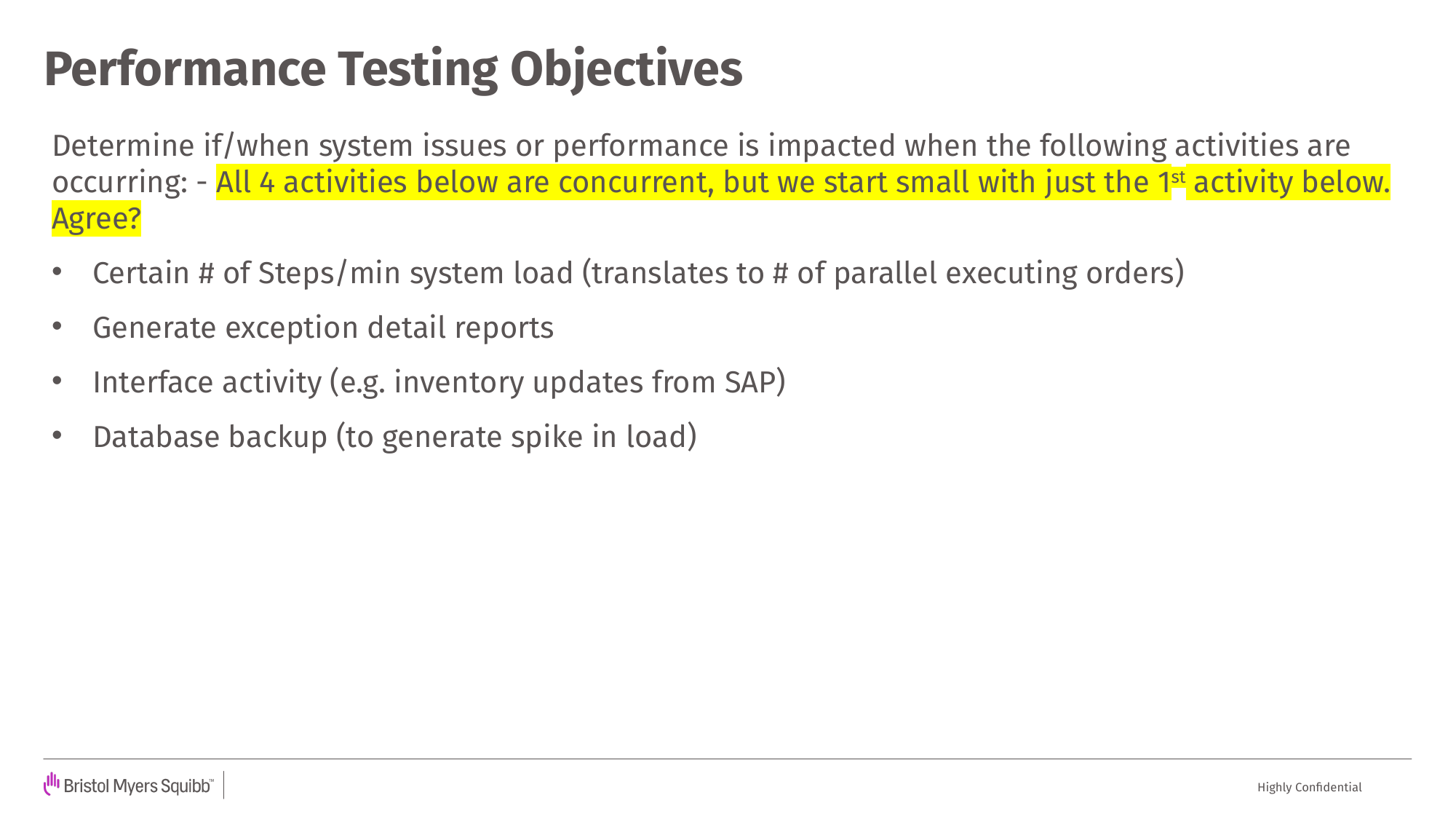

# Performance Testing Objectives
Determine if/when system issues or performance is impacted when the following activities are occurring: - All 4 activities below are concurrent, but we start small with just the 1st activity below. Agree?
Certain # of Steps/min system load (translates to # of parallel executing orders)
Generate exception detail reports
Interface activity (e.g. inventory updates from SAP)
Database backup (to generate spike in load)